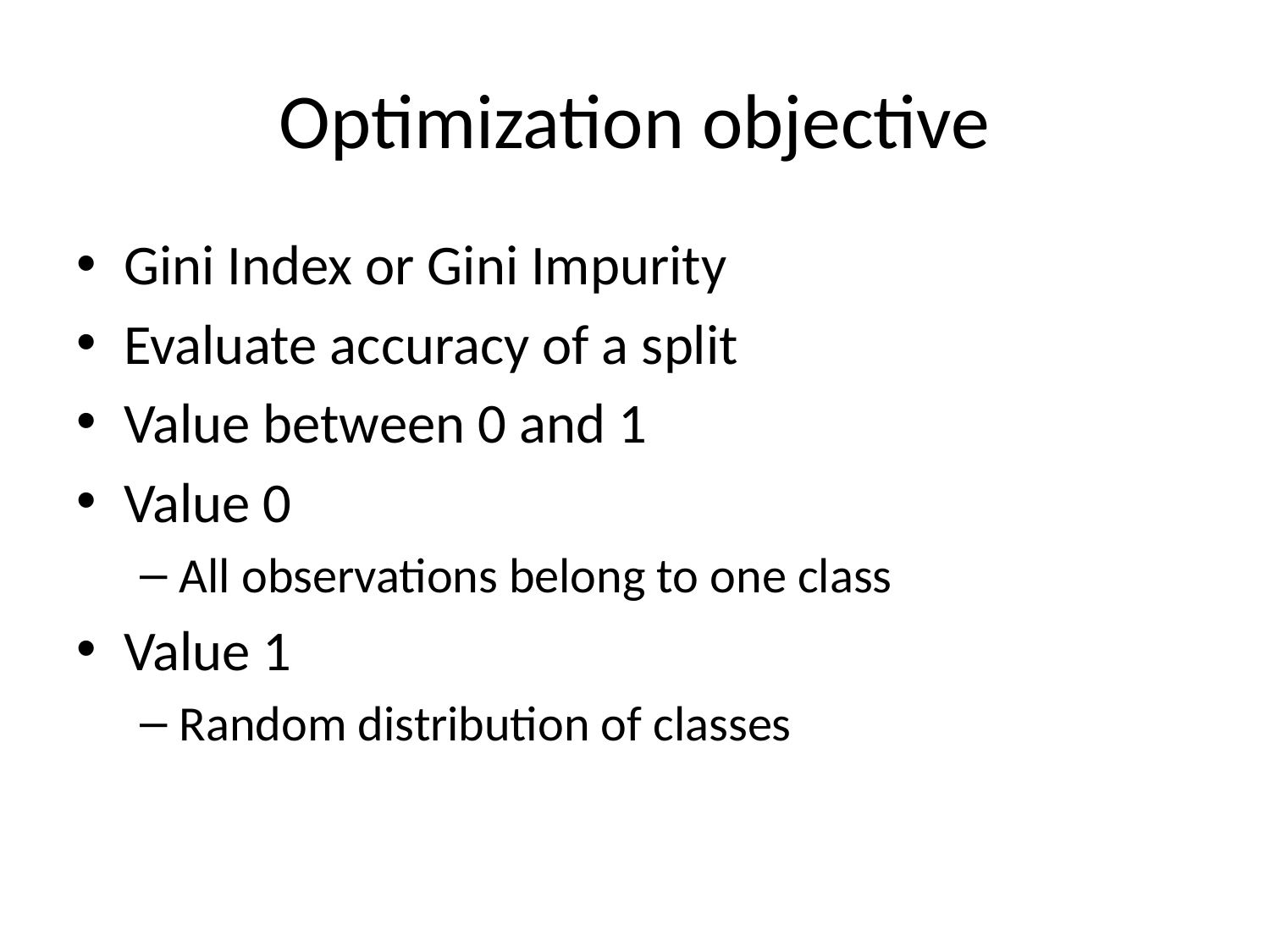

# Optimization objective
Gini Index or Gini Impurity
Evaluate accuracy of a split
Value between 0 and 1
Value 0
All observations belong to one class
Value 1
Random distribution of classes